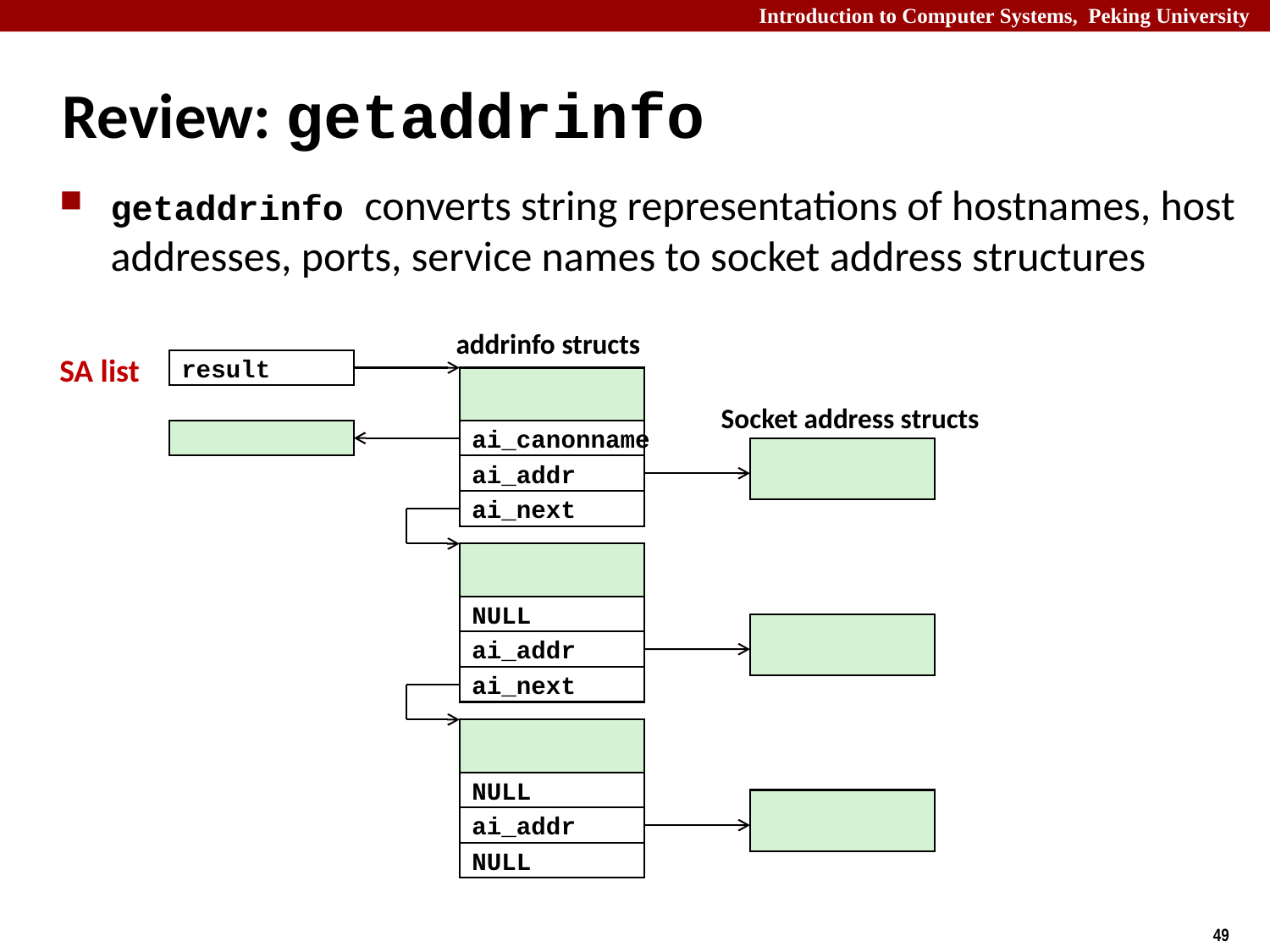

# Review: getaddrinfo
getaddrinfo converts string representations of hostnames, host addresses, ports, service names to socket address structures

addrinfo structs
SA list
result

Socket address structs

ai_canonname

ai_addr
ai_next

NULL

ai_addr
ai_next

NULL

ai_addr
NULL